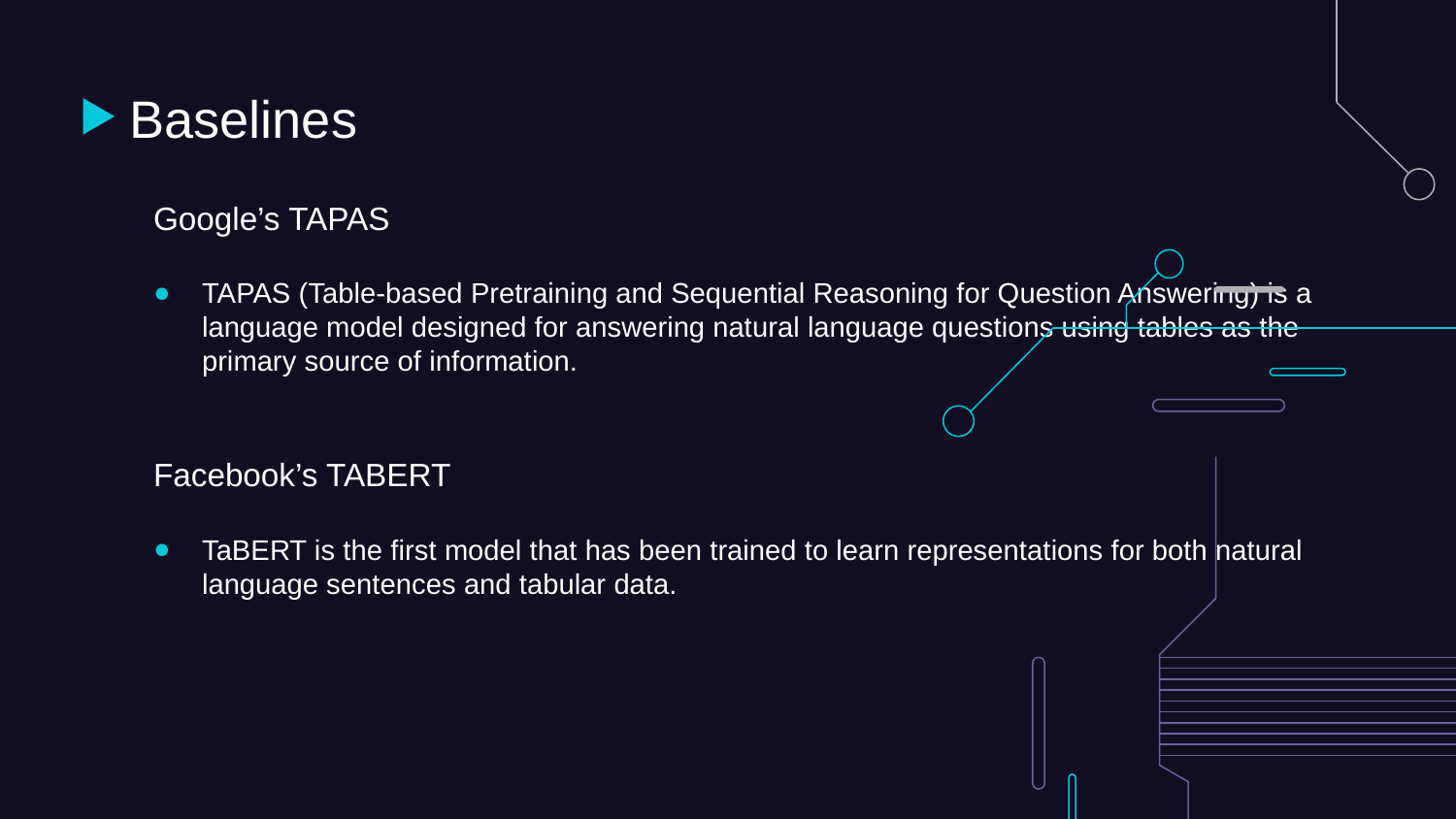

# Baselines
Google’s TAPAS

TAPAS (Table-based Pretraining and Sequential Reasoning for Question Answering) is a language model designed for answering natural language questions using tables as the primary source of information.

Facebook’s TABERT

TaBERT is the first model that has been trained to learn representations for both natural language sentences and tabular data.